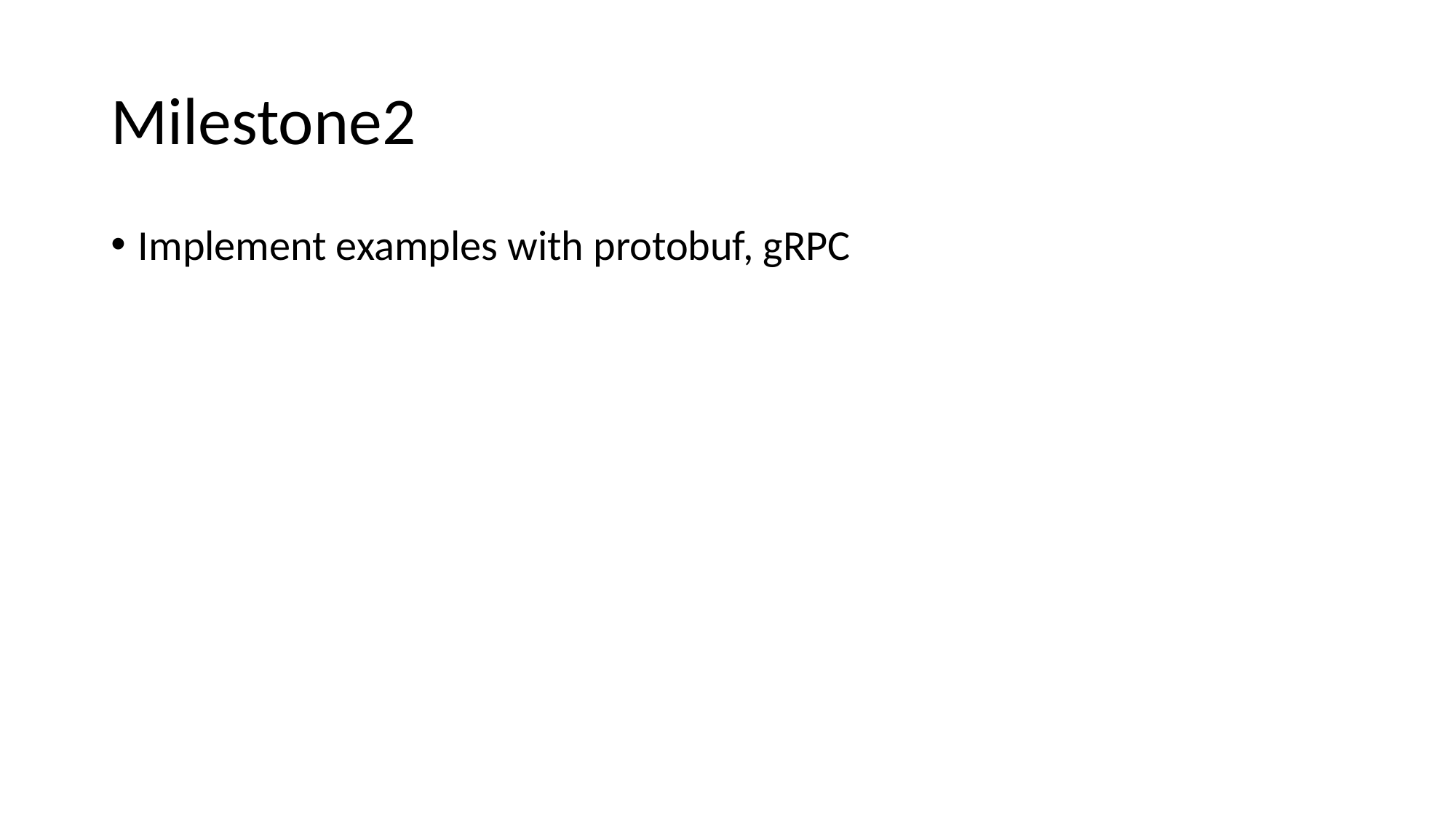

# Milestone2
Implement examples with protobuf, gRPC